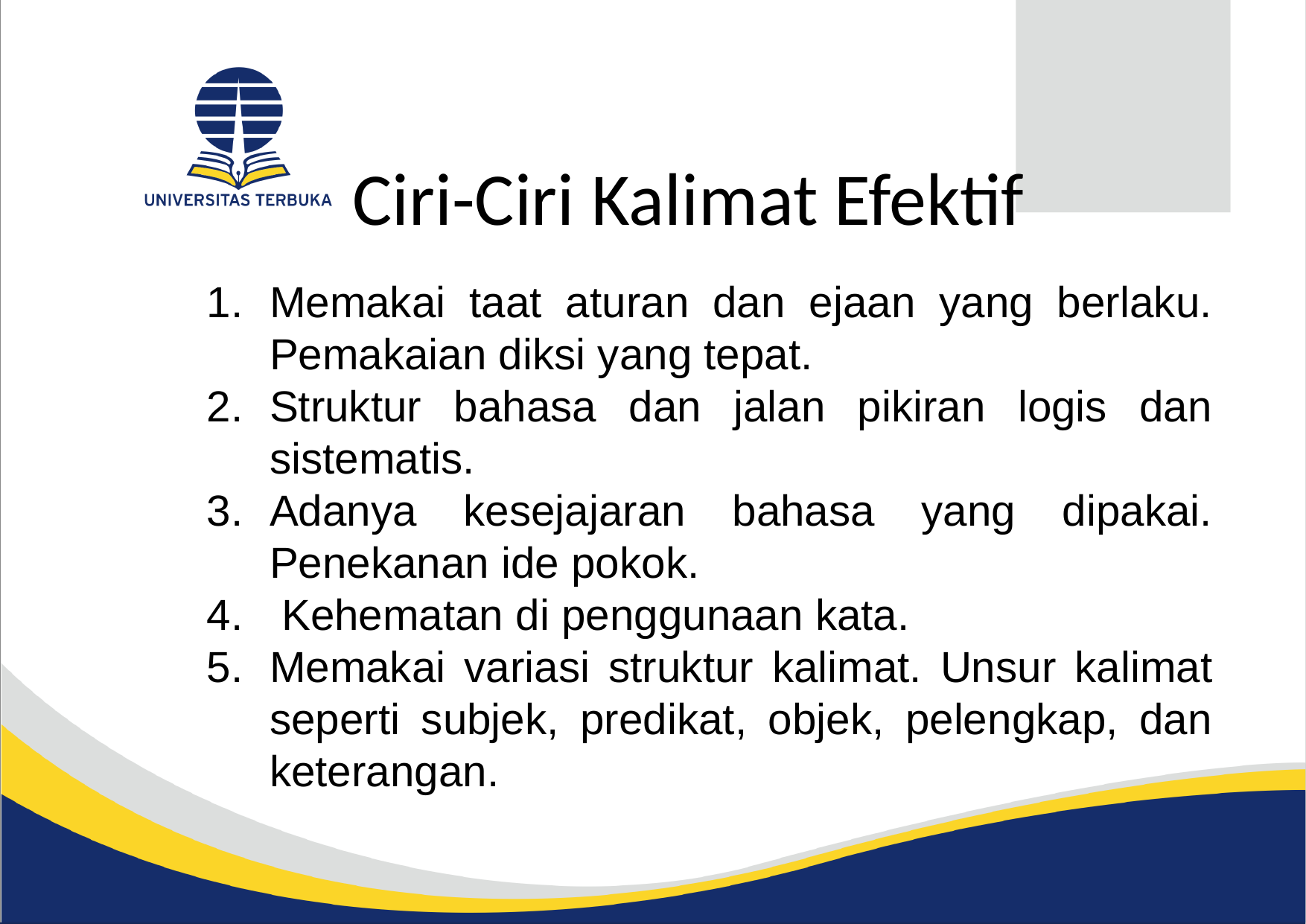

# Ciri-Ciri Kalimat Efektif
Memakai taat aturan dan ejaan yang berlaku. Pemakaian diksi yang tepat.
Struktur bahasa dan jalan pikiran logis dan sistematis.
Adanya kesejajaran bahasa yang dipakai. Penekanan ide pokok.
 Kehematan di penggunaan kata.
Memakai variasi struktur kalimat. Unsur kalimat seperti subjek, predikat, objek, pelengkap, dan keterangan.